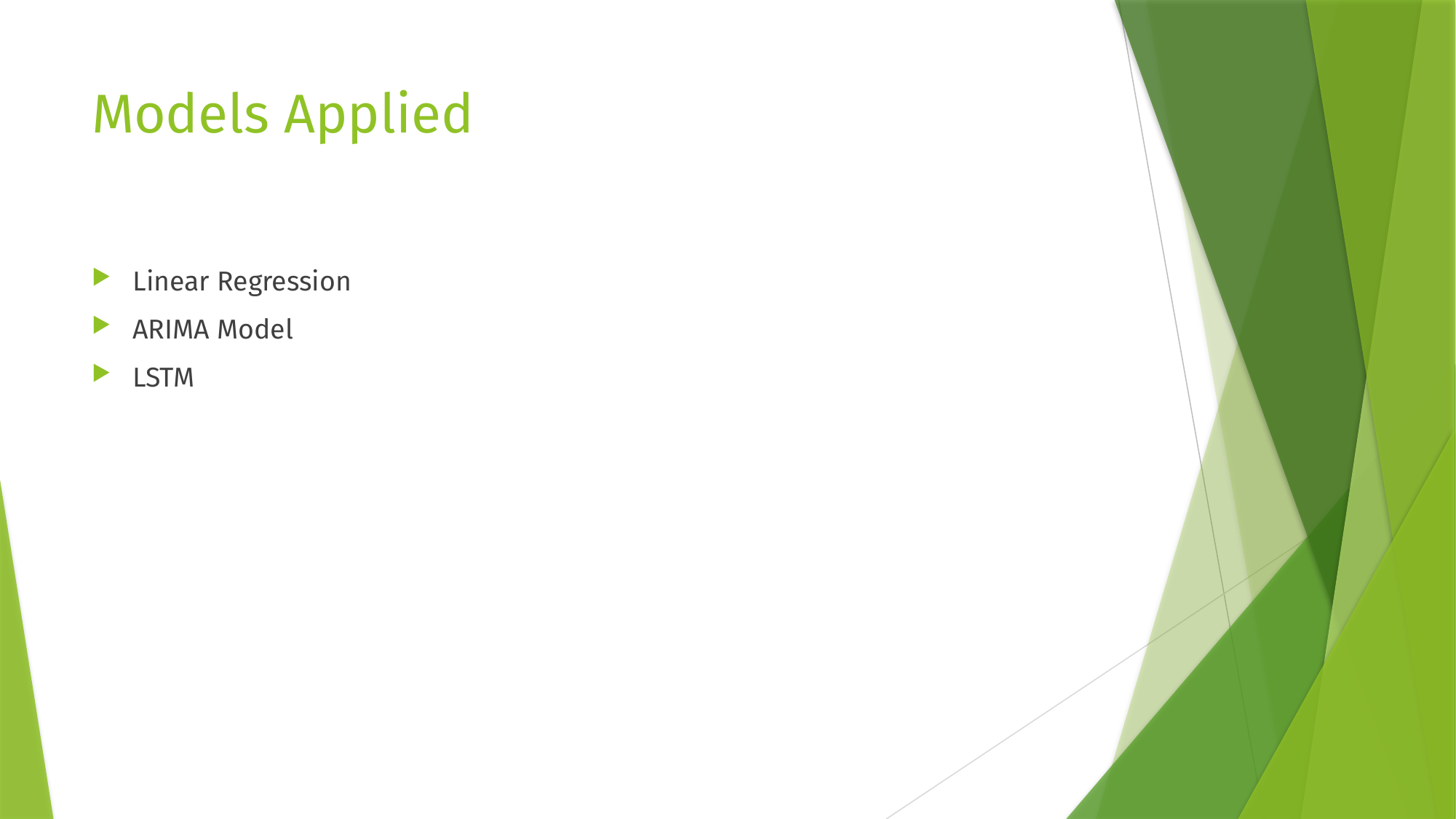

# Models Applied
Linear Regression
ARIMA Model
LSTM